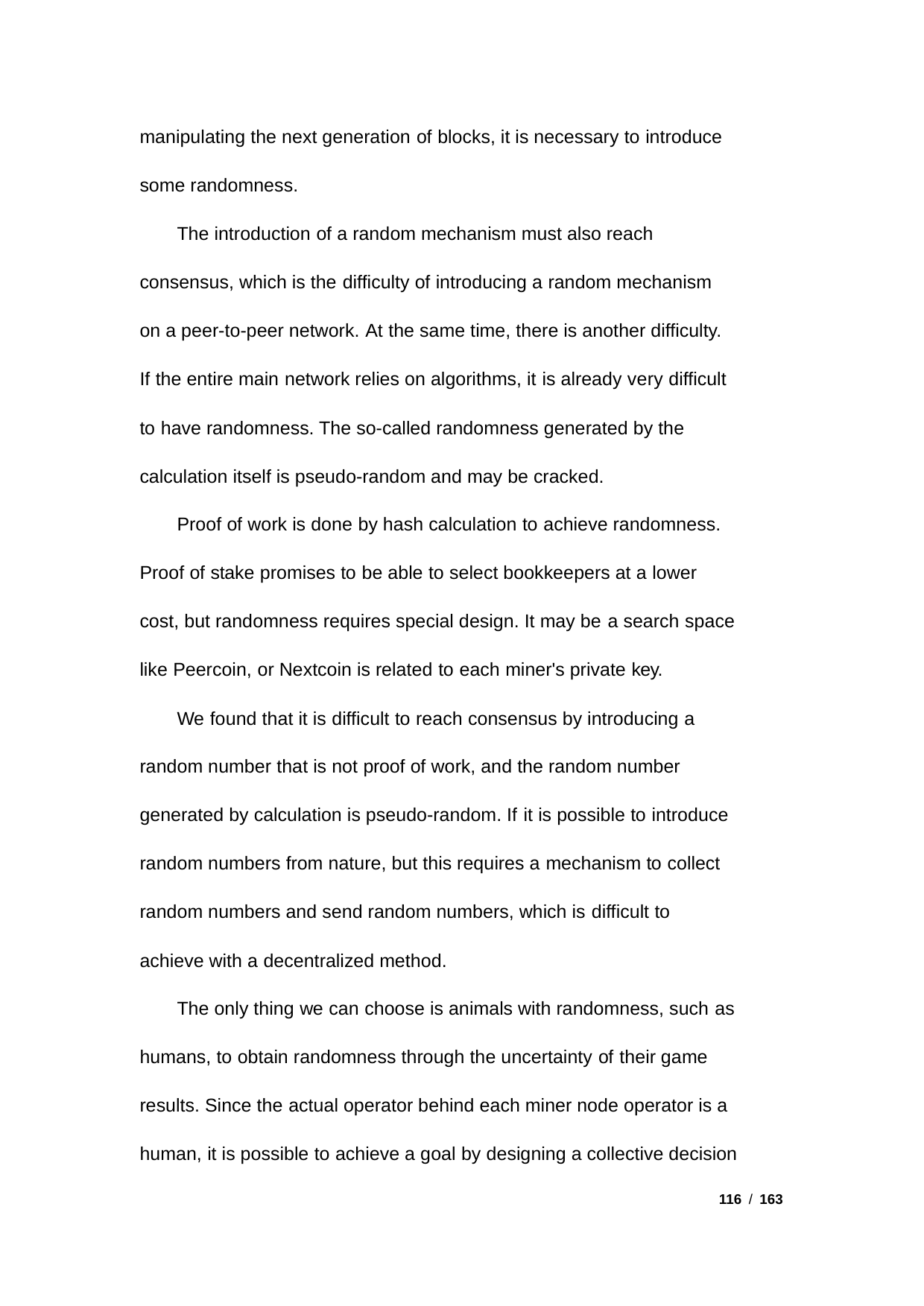

manipulating the next generation of blocks, it is necessary to introduce
some randomness.
The introduction of a random mechanism must also reach
consensus, which is the difficulty of introducing a random mechanism
on a peer-to-peer network. At the same time, there is another difficulty.
If the entire main network relies on algorithms, it is already very difficult
to have randomness. The so-called randomness generated by the
calculation itself is pseudo-random and may be cracked.
Proof of work is done by hash calculation to achieve randomness.
Proof of stake promises to be able to select bookkeepers at a lower
cost, but randomness requires special design. It may be a search space
like Peercoin, or Nextcoin is related to each miner's private key.
We found that it is difficult to reach consensus by introducing a
random number that is not proof of work, and the random number
generated by calculation is pseudo-random. If it is possible to introduce
random numbers from nature, but this requires a mechanism to collect
random numbers and send random numbers, which is difficult to
achieve with a decentralized method.
The only thing we can choose is animals with randomness, such as
humans, to obtain randomness through the uncertainty of their game
results. Since the actual operator behind each miner node operator is a
human, it is possible to achieve a goal by designing a collective decision
116 / 163